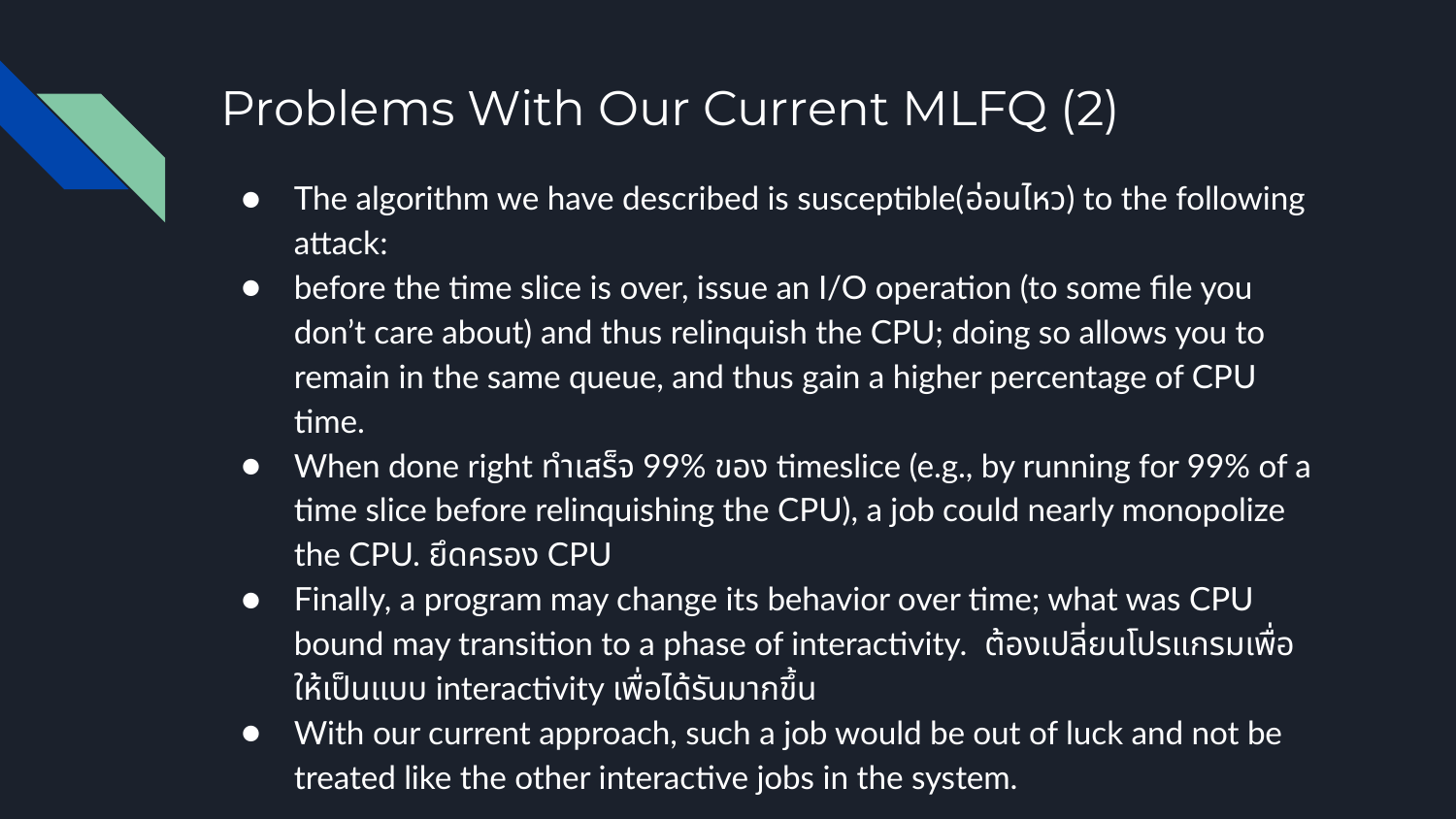

# Problems With Our Current MLFQ (2)
The algorithm we have described is susceptible(อ่อนไหว) to the following attack:
before the time slice is over, issue an I/O operation (to some file you don’t care about) and thus relinquish the CPU; doing so allows you to remain in the same queue, and thus gain a higher percentage of CPU time.
When done right ทำเสร็จ 99% ของ timeslice (e.g., by running for 99% of a time slice before relinquishing the CPU), a job could nearly monopolize the CPU. ยึดครอง CPU
Finally, a program may change its behavior over time; what was CPU bound may transition to a phase of interactivity.  ต้องเปลี่ยนโปรแกรมเพื่อให้เป็นแบบ interactivity เพื่อได้รันมากขึ้น
With our current approach, such a job would be out of luck and not be treated like the other interactive jobs in the system.